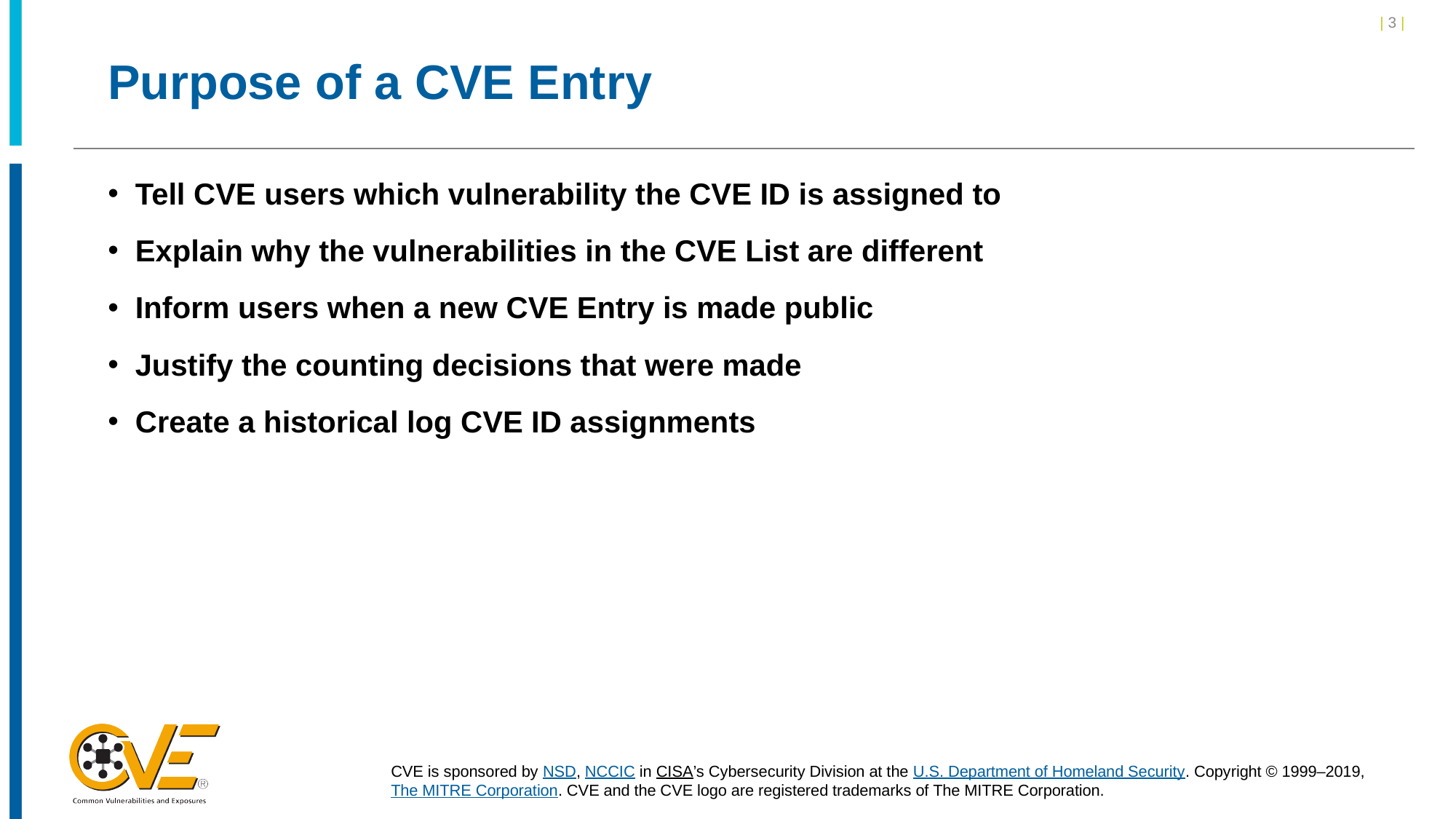

| 3 |
# Purpose of a CVE Entry
Tell CVE users which vulnerability the CVE ID is assigned to
Explain why the vulnerabilities in the CVE List are different
Inform users when a new CVE Entry is made public
Justify the counting decisions that were made
Create a historical log CVE ID assignments